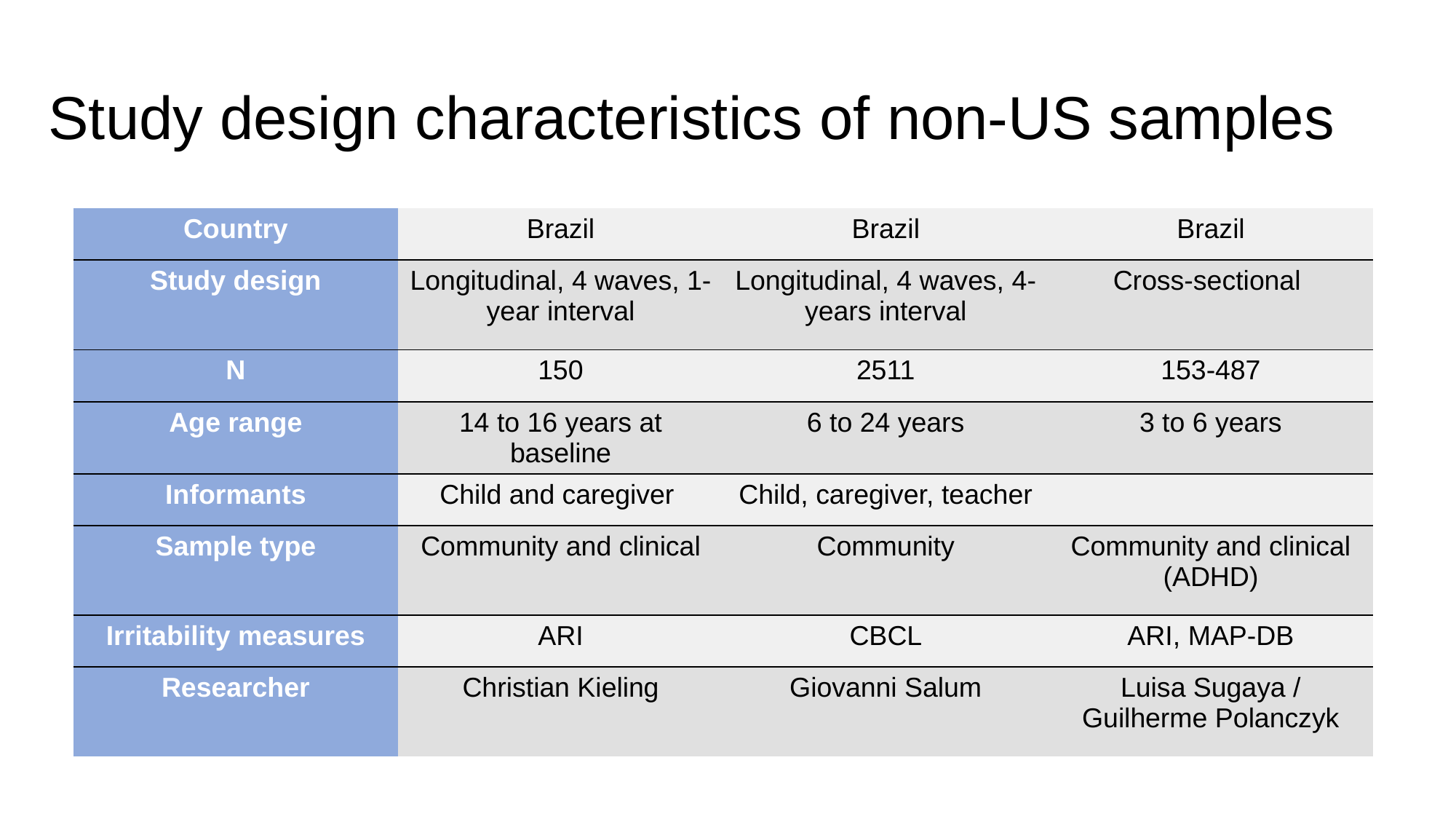

# Study design characteristics of non-US samples
| Country | Brazil | Brazil | Brazil |
| --- | --- | --- | --- |
| Study design | Longitudinal, 4 waves, 1-year interval | Longitudinal, 4 waves, 4-years interval | Cross-sectional |
| N | 150 | 2511 | 153-487 |
| Age range | 14 to 16 years at baseline | 6 to 24 years | 3 to 6 years |
| Informants | Child and caregiver | Child, caregiver, teacher |  |
| Sample type | Community and clinical | Community | Community and clinical (ADHD) |
| Irritability measures | ARI | CBCL | ARI, MAP-DB |
| Researcher | Christian Kieling | Giovanni Salum | Luisa Sugaya / Guilherme Polanczyk |